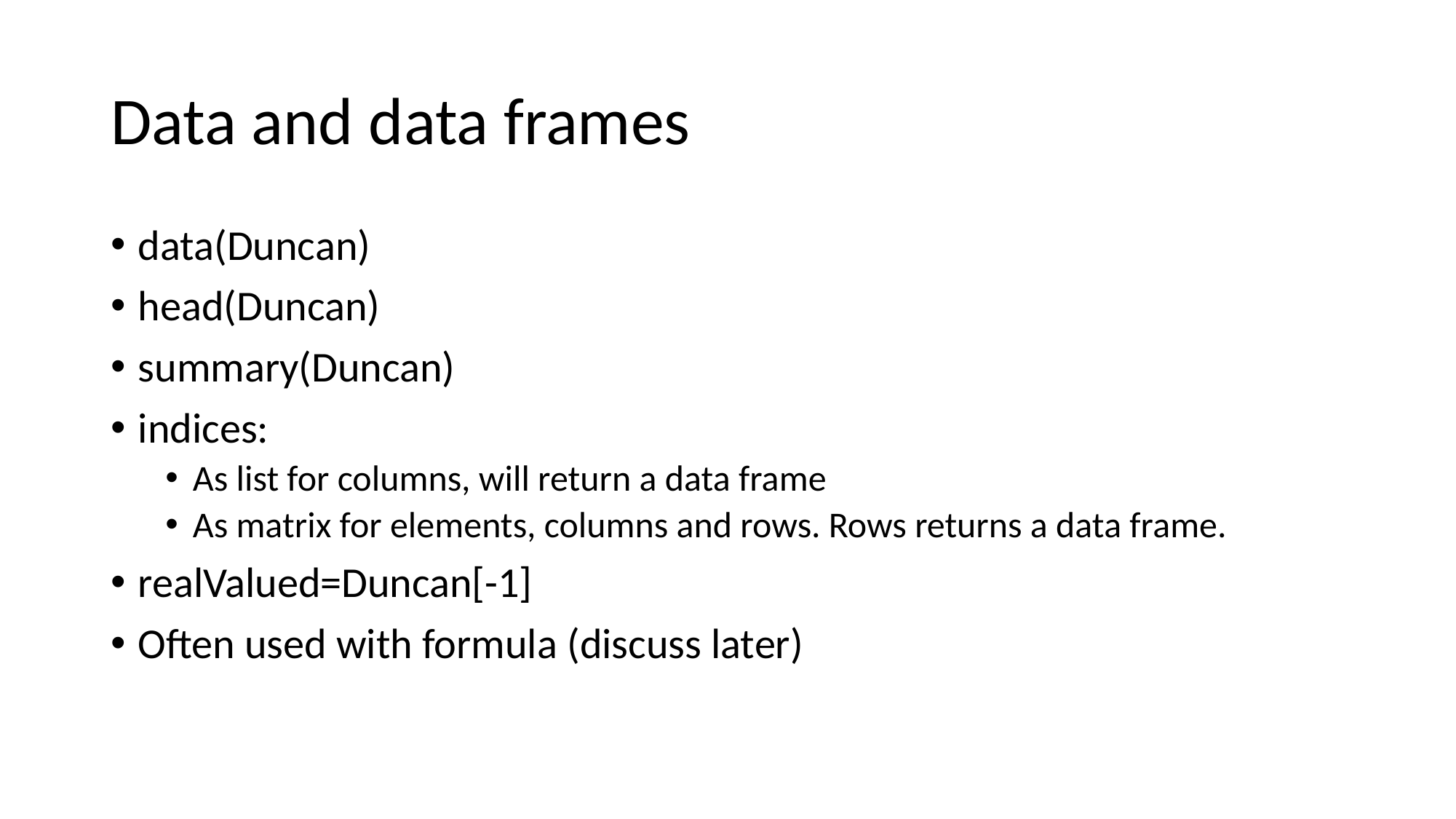

# Data and data frames
data(Duncan)
head(Duncan)
summary(Duncan)
indices:
As list for columns, will return a data frame
As matrix for elements, columns and rows. Rows returns a data frame.
realValued=Duncan[-1]
Often used with formula (discuss later)